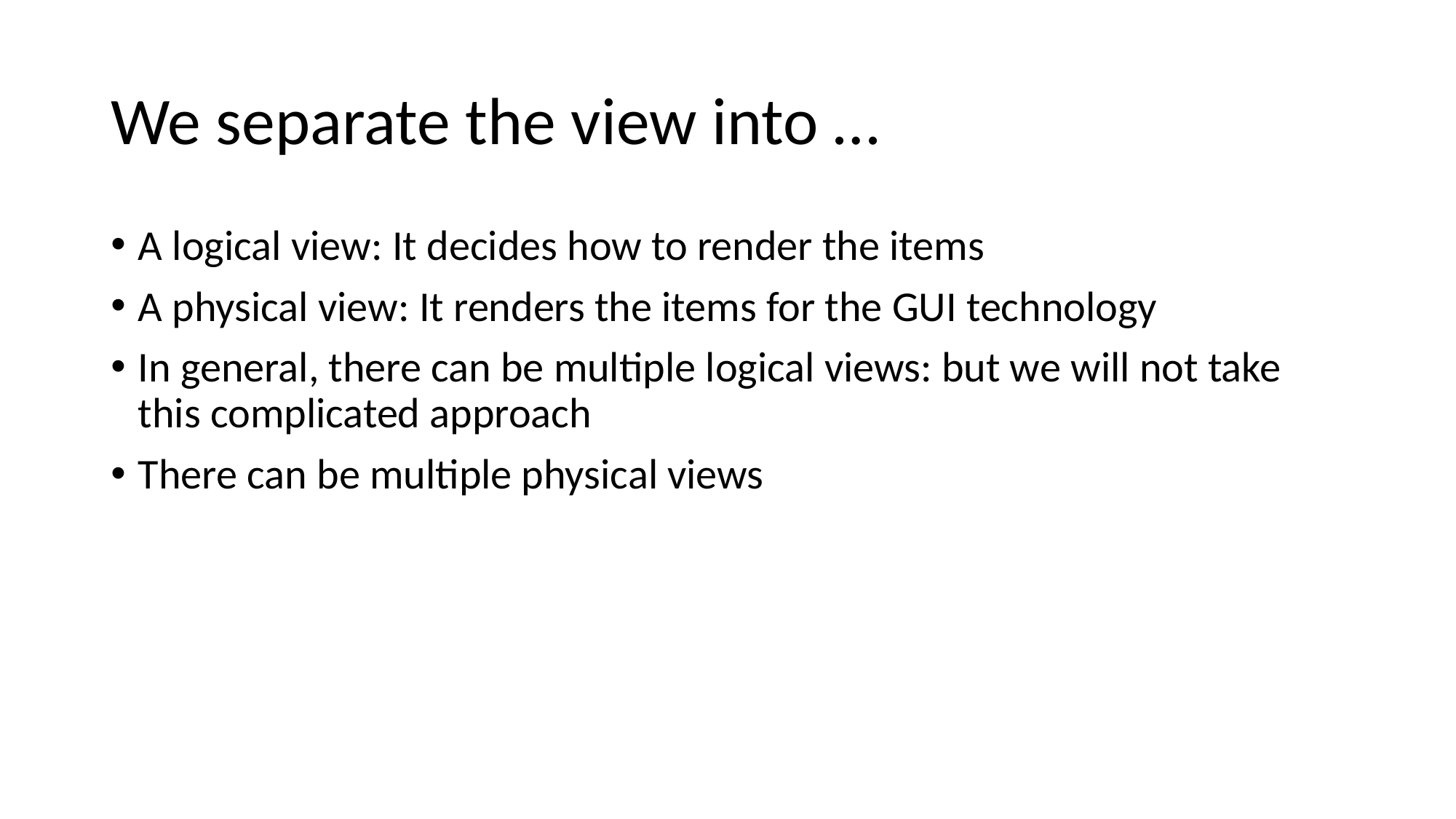

# We separate the view into …
A logical view: It decides how to render the items
A physical view: It renders the items for the GUI technology
In general, there can be multiple logical views: but we will not take this complicated approach
There can be multiple physical views